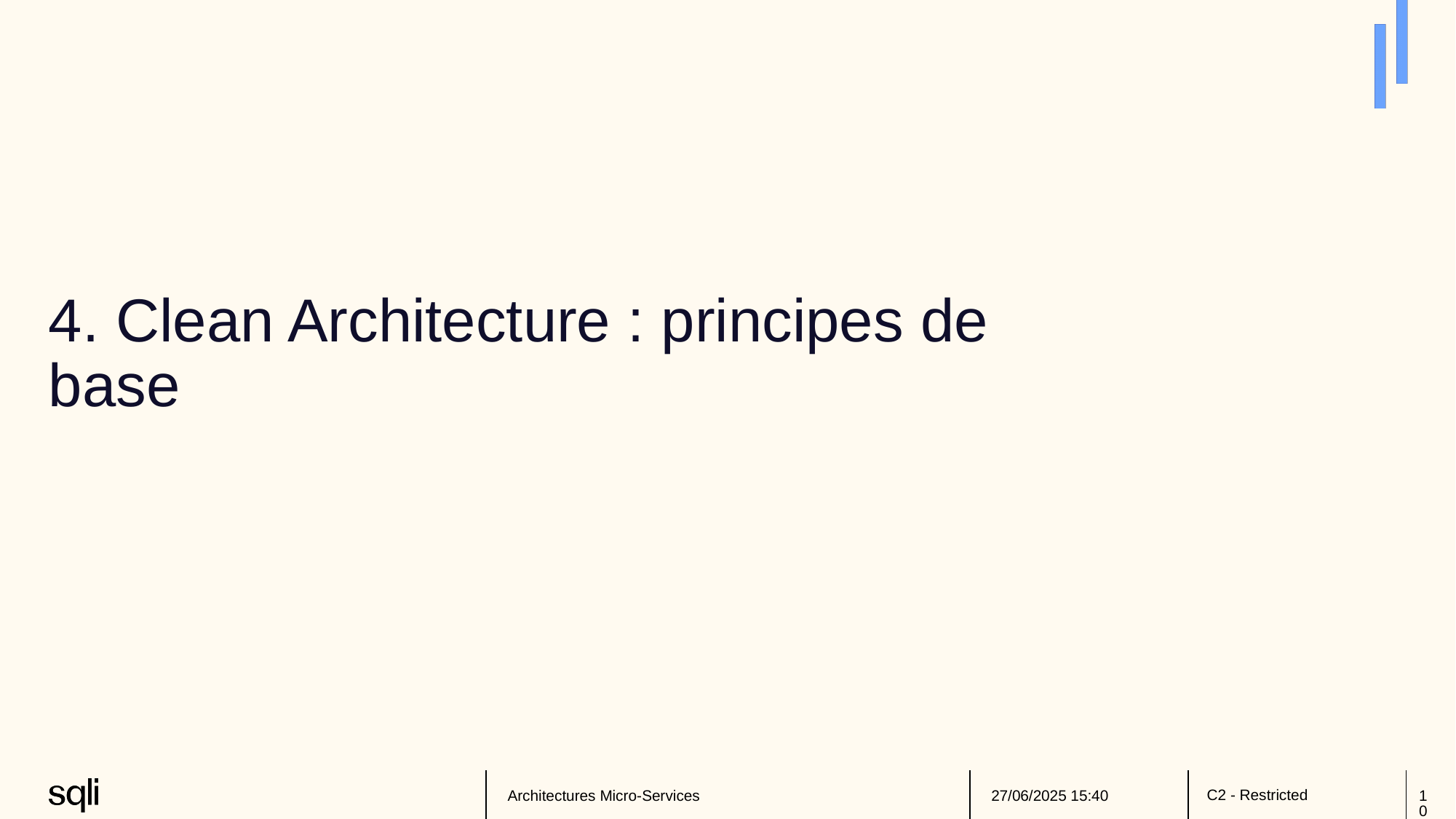

# 4. Clean Architecture : principes de base
Architectures Micro-Services
27/06/2025 15:40
10